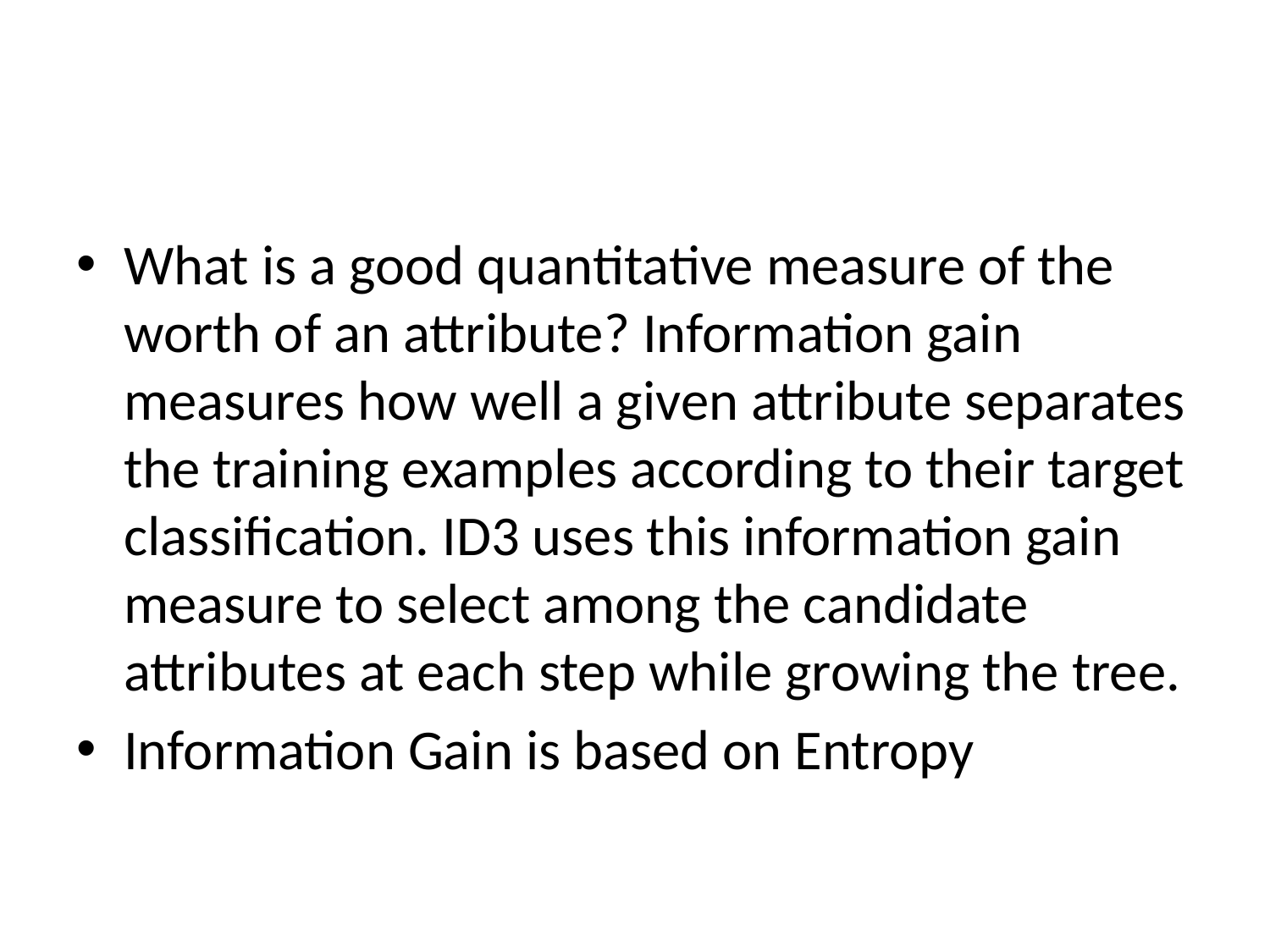

#
What is a good quantitative measure of the worth of an attribute? Information gain measures how well a given attribute separates the training examples according to their target classification. ID3 uses this information gain measure to select among the candidate attributes at each step while growing the tree.
Information Gain is based on Entropy